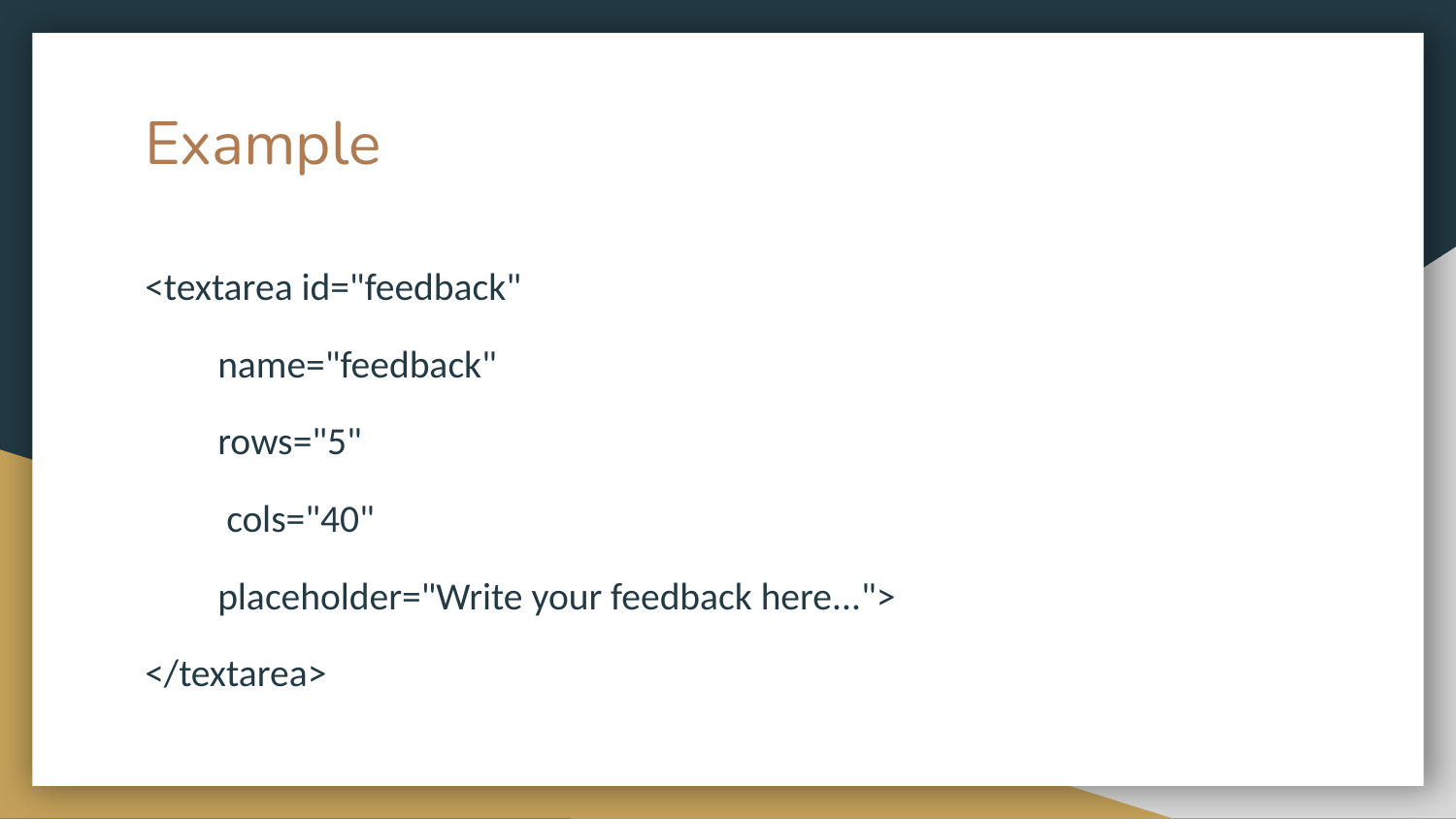

# Example
<textarea id="feedback"
name="feedback"
rows="5"
 cols="40"
placeholder="Write your feedback here...">
</textarea>